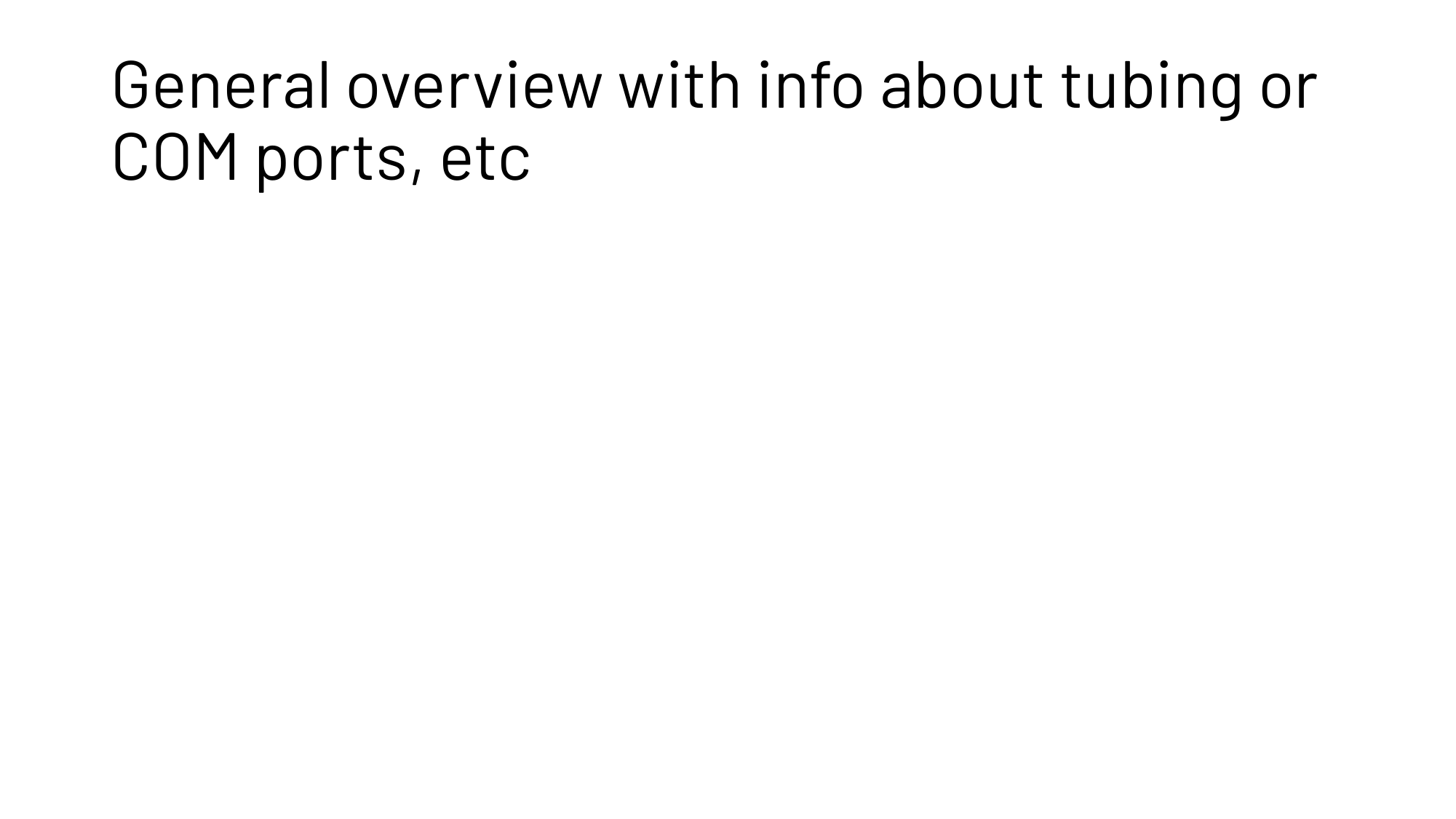

# General overview with info about tubing or COM ports, etc